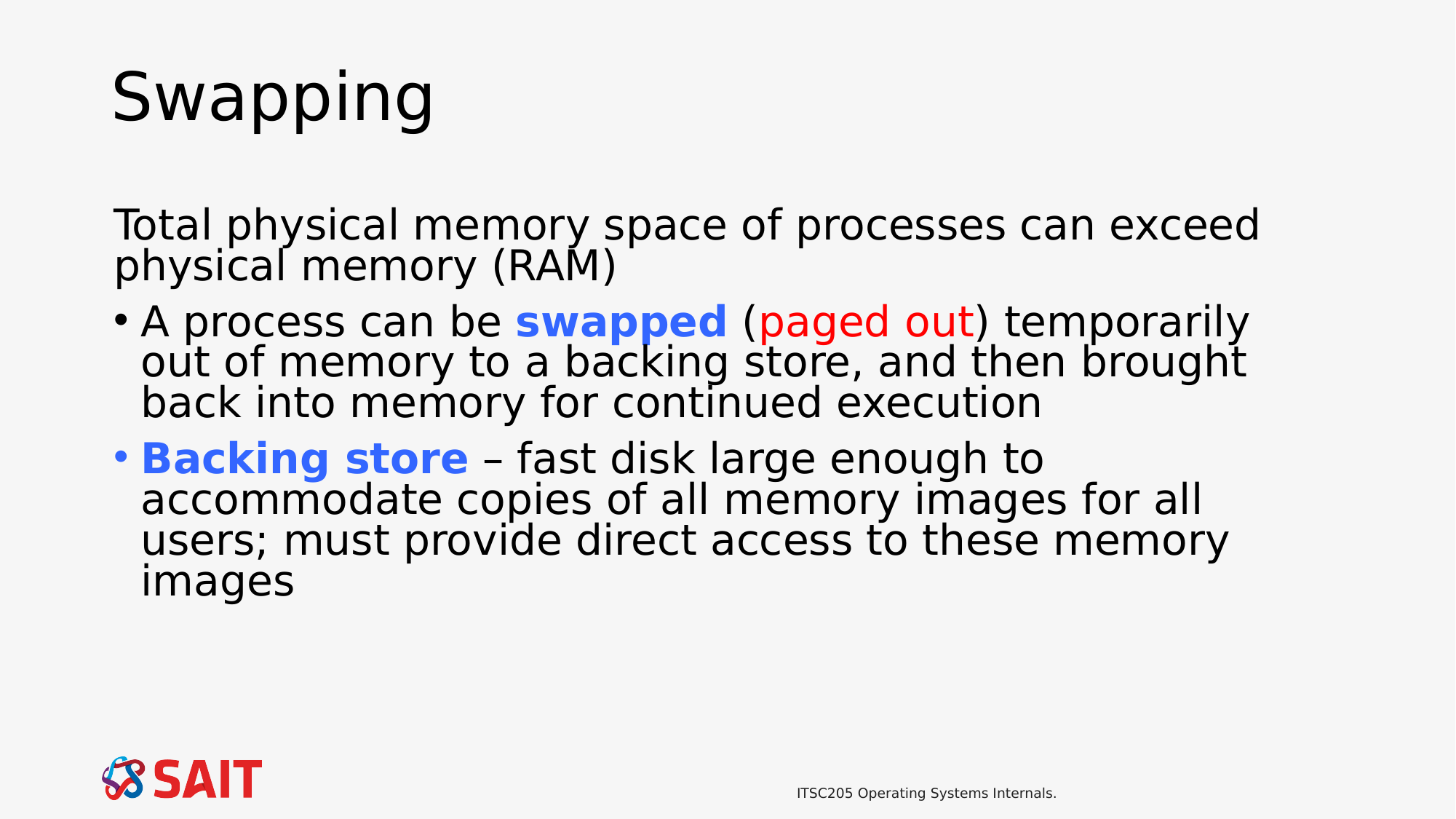

# Swapping
Total physical memory space of processes can exceed physical memory (RAM)
A process can be swapped (paged out) temporarily out of memory to a backing store, and then brought back into memory for continued execution
Backing store – fast disk large enough to accommodate copies of all memory images for all users; must provide direct access to these memory images
ITSC205 Operating Systems Internals.